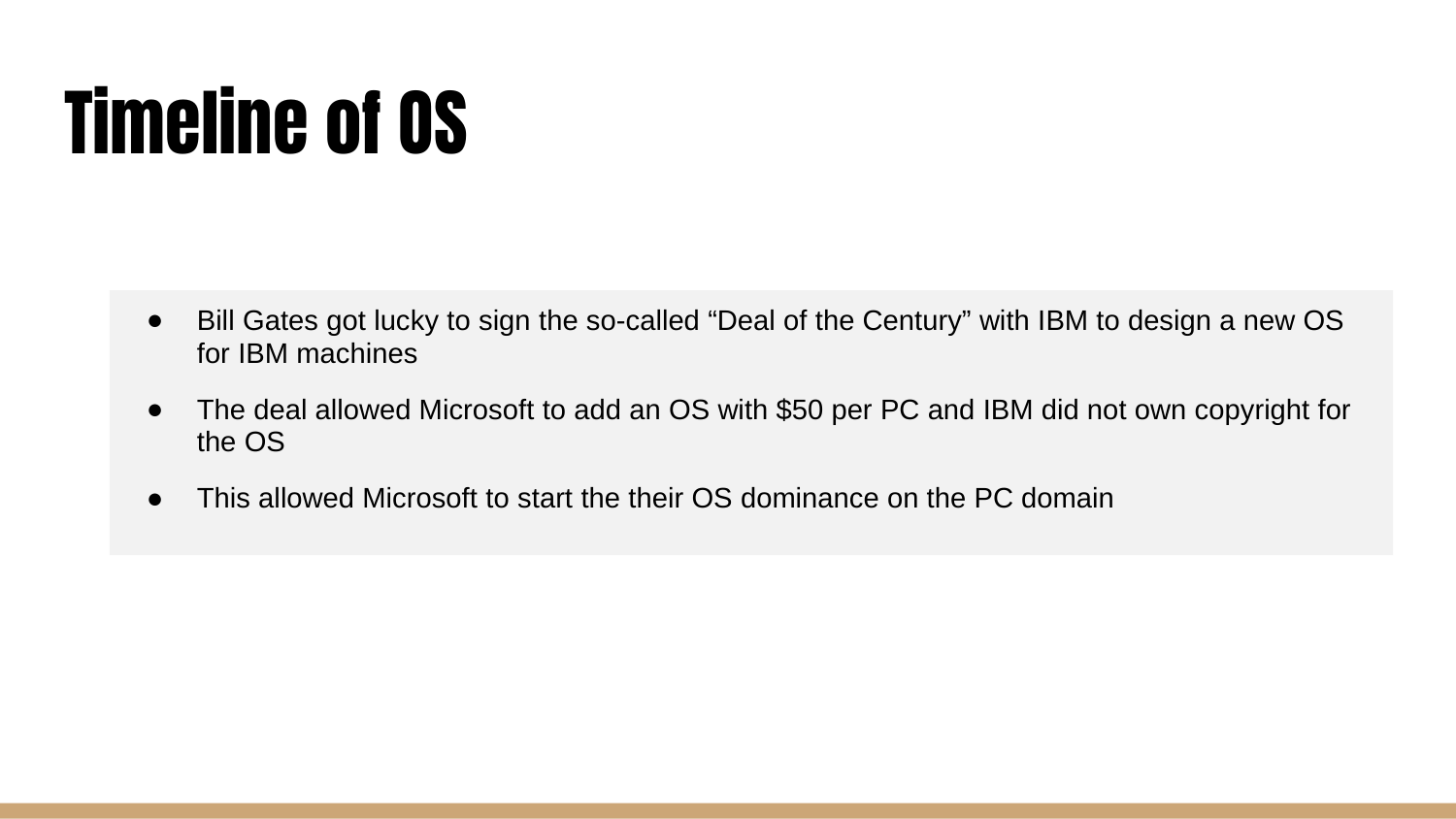

# Timeline of OS
Bill Gates got lucky to sign the so-called “Deal of the Century” with IBM to design a new OS for IBM machines
The deal allowed Microsoft to add an OS with $50 per PC and IBM did not own copyright for the OS
This allowed Microsoft to start the their OS dominance on the PC domain